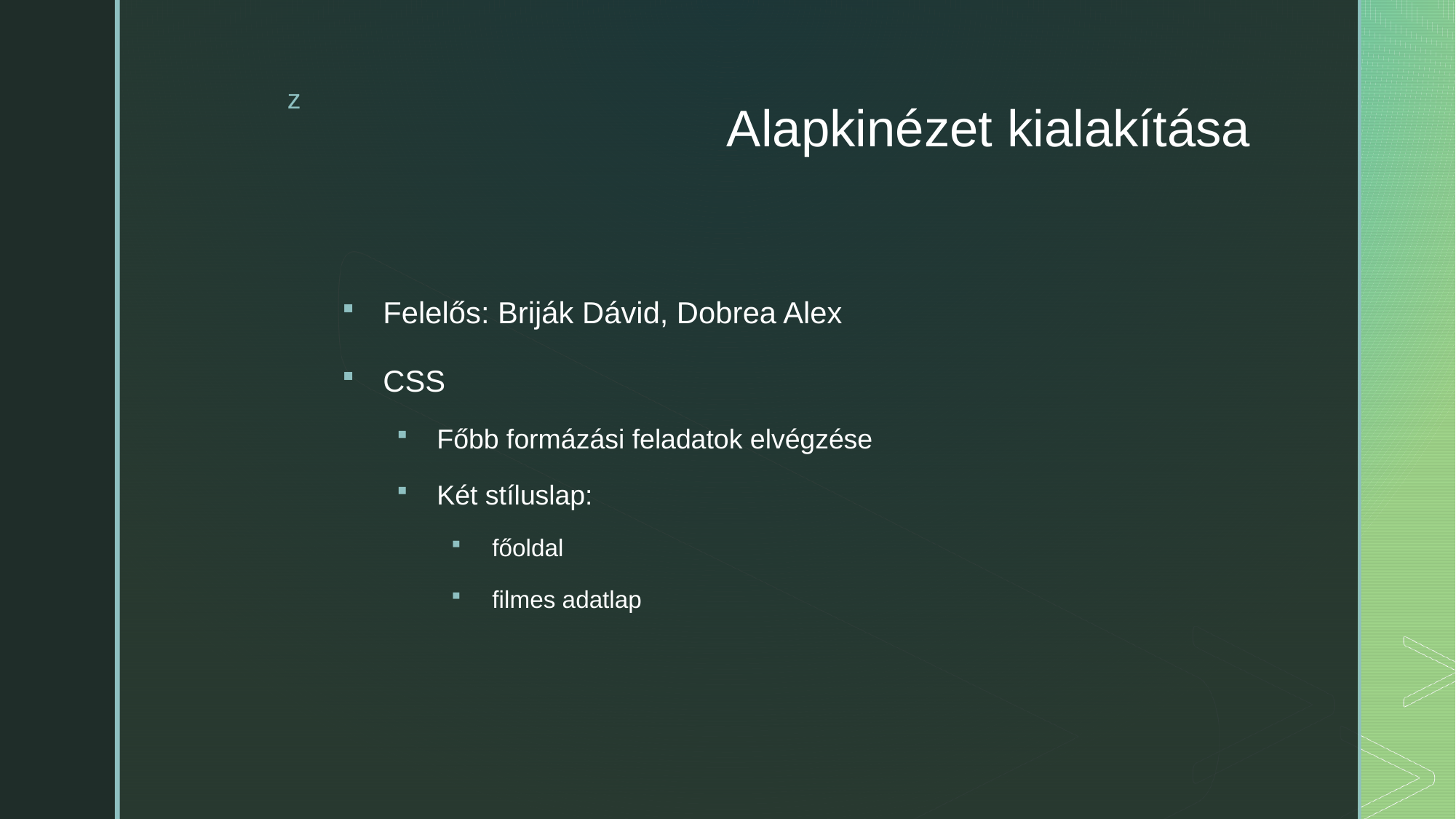

# Alapkinézet kialakítása
Felelős: Briják Dávid, Dobrea Alex
CSS
Főbb formázási feladatok elvégzése
Két stíluslap:
főoldal
filmes adatlap